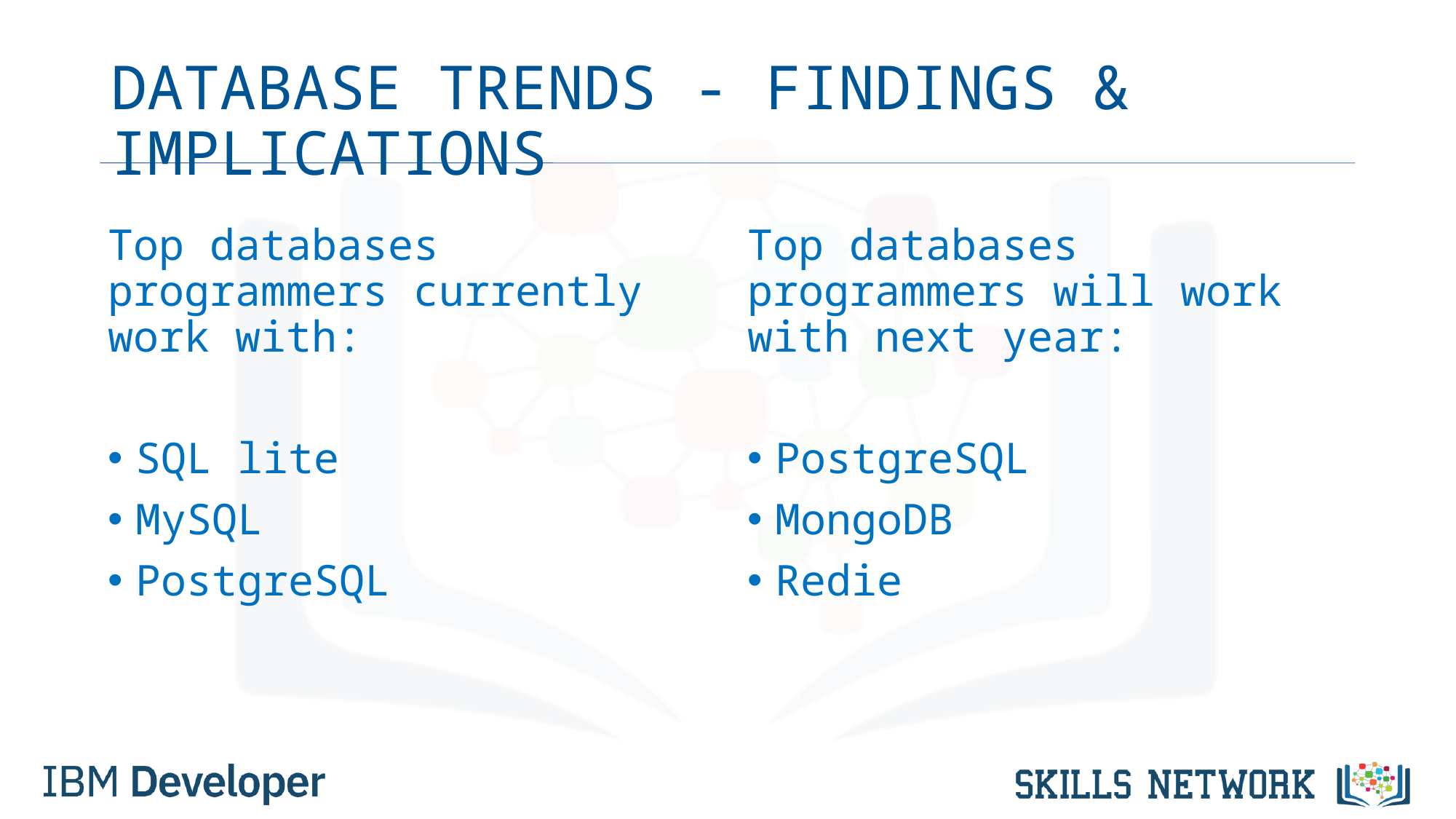

# DATABASE TRENDS - FINDINGS & IMPLICATIONS
Top databases programmers currently work with:

SQL lite
MySQL
PostgreSQL
Top databases programmers will work with next year:

PostgreSQL
MongoDB
Redie